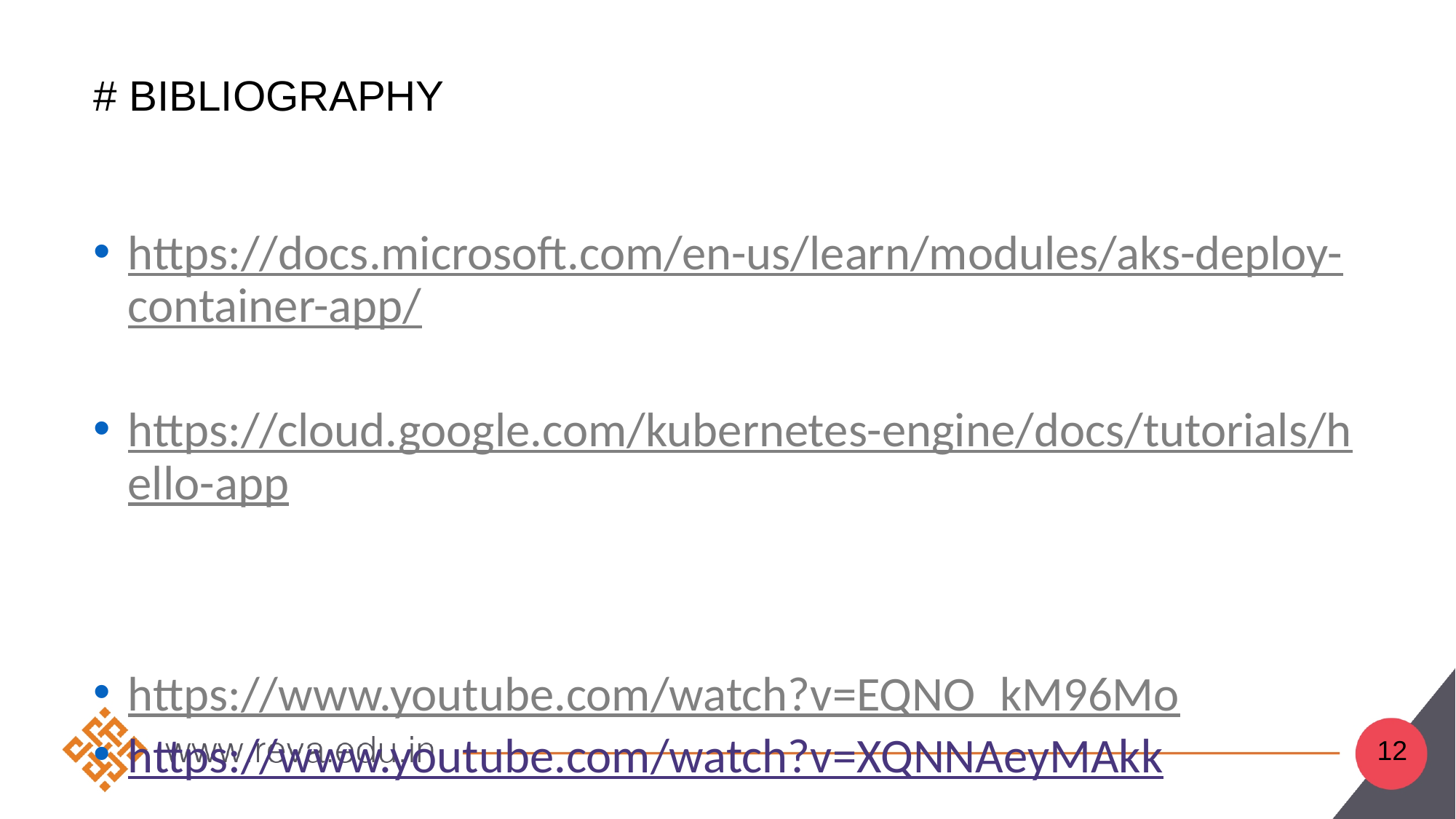

# # bibliography
https://docs.microsoft.com/en-us/learn/modules/aks-deploy-container-app/
https://cloud.google.com/kubernetes-engine/docs/tutorials/hello-app

https://www.youtube.com/watch?v=EQNO_kM96Mo
https://www.youtube.com/watch?v=XQNNAeyMAkk

12